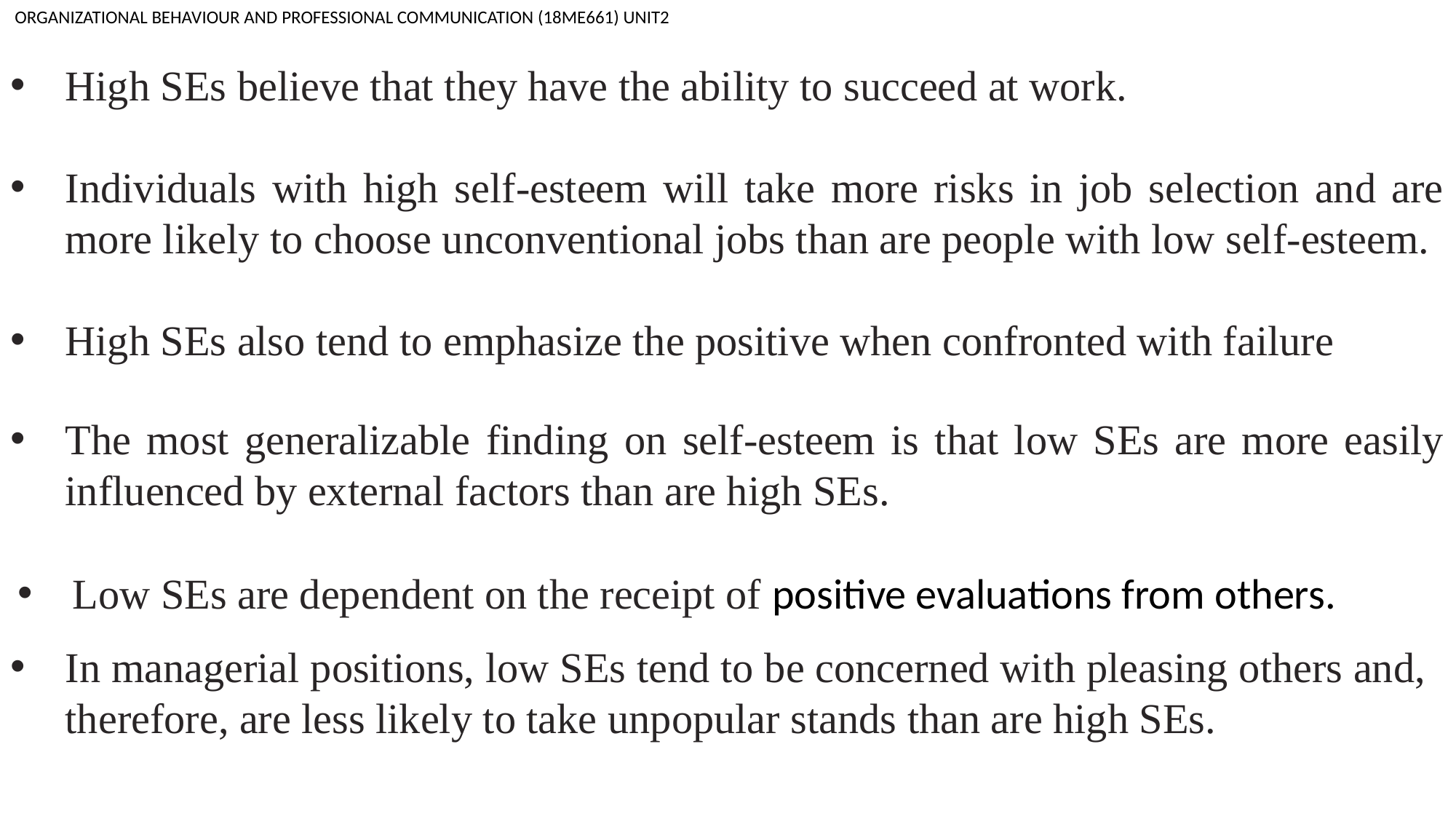

ORGANIZATIONAL BEHAVIOUR AND PROFESSIONAL COMMUNICATION (18ME661) UNIT2
High SEs believe that they have the ability to succeed at work.

Individuals with high self-esteem will take more risks in job selection and are more likely to choose unconventional jobs than are people with low self-esteem.

High SEs also tend to emphasize the positive when confronted with failure
The most generalizable finding on self-esteem is that low SEs are more easily influenced by external factors than are high SEs.
Low SEs are dependent on the receipt of positive evaluations from others.
In managerial positions, low SEs tend to be concerned with pleasing others and, therefore, are less likely to take unpopular stands than are high SEs.